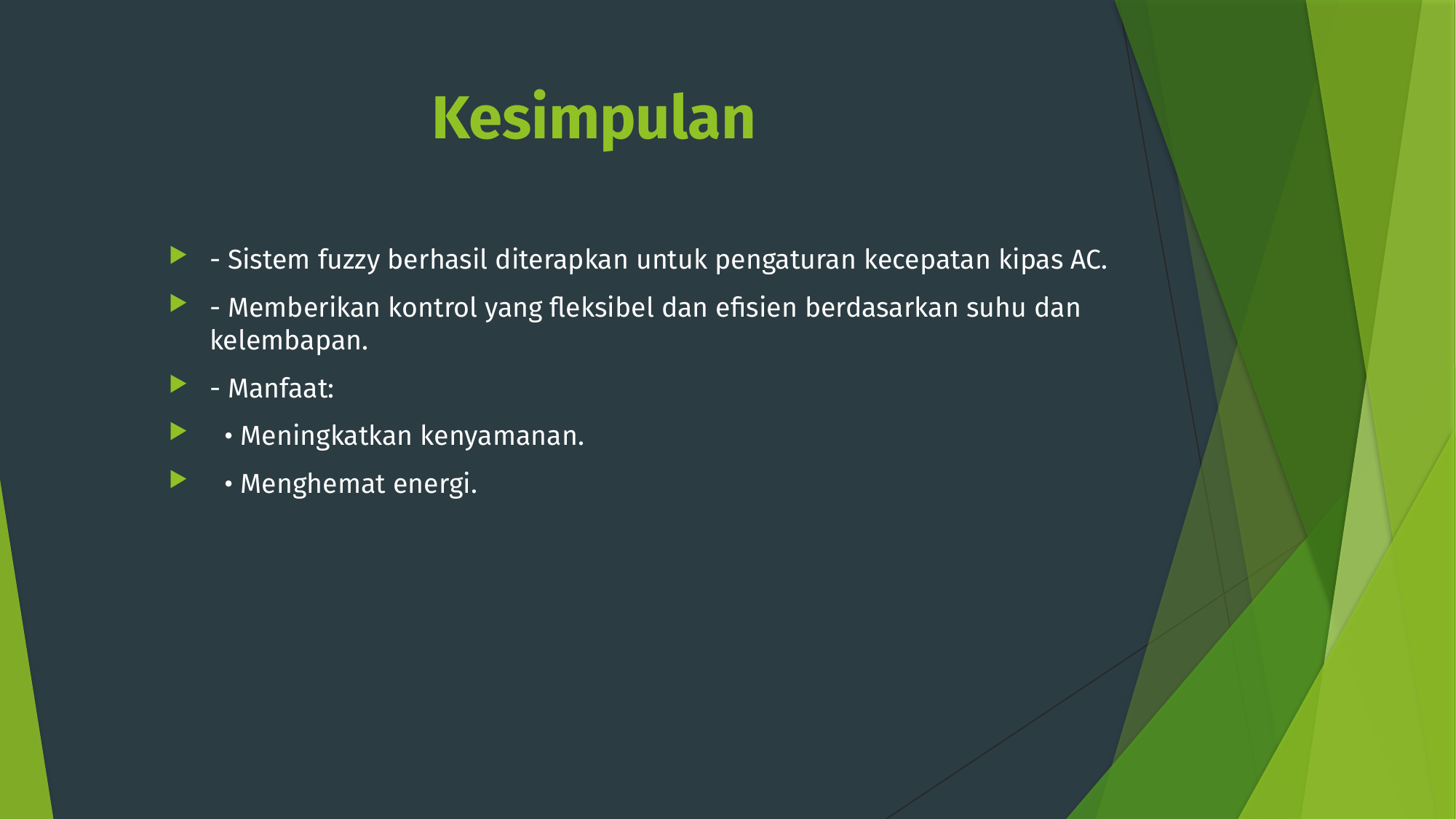

# Kesimpulan
- Sistem fuzzy berhasil diterapkan untuk pengaturan kecepatan kipas AC.
- Memberikan kontrol yang fleksibel dan efisien berdasarkan suhu dan kelembapan.
- Manfaat:
  • Meningkatkan kenyamanan.
  • Menghemat energi.